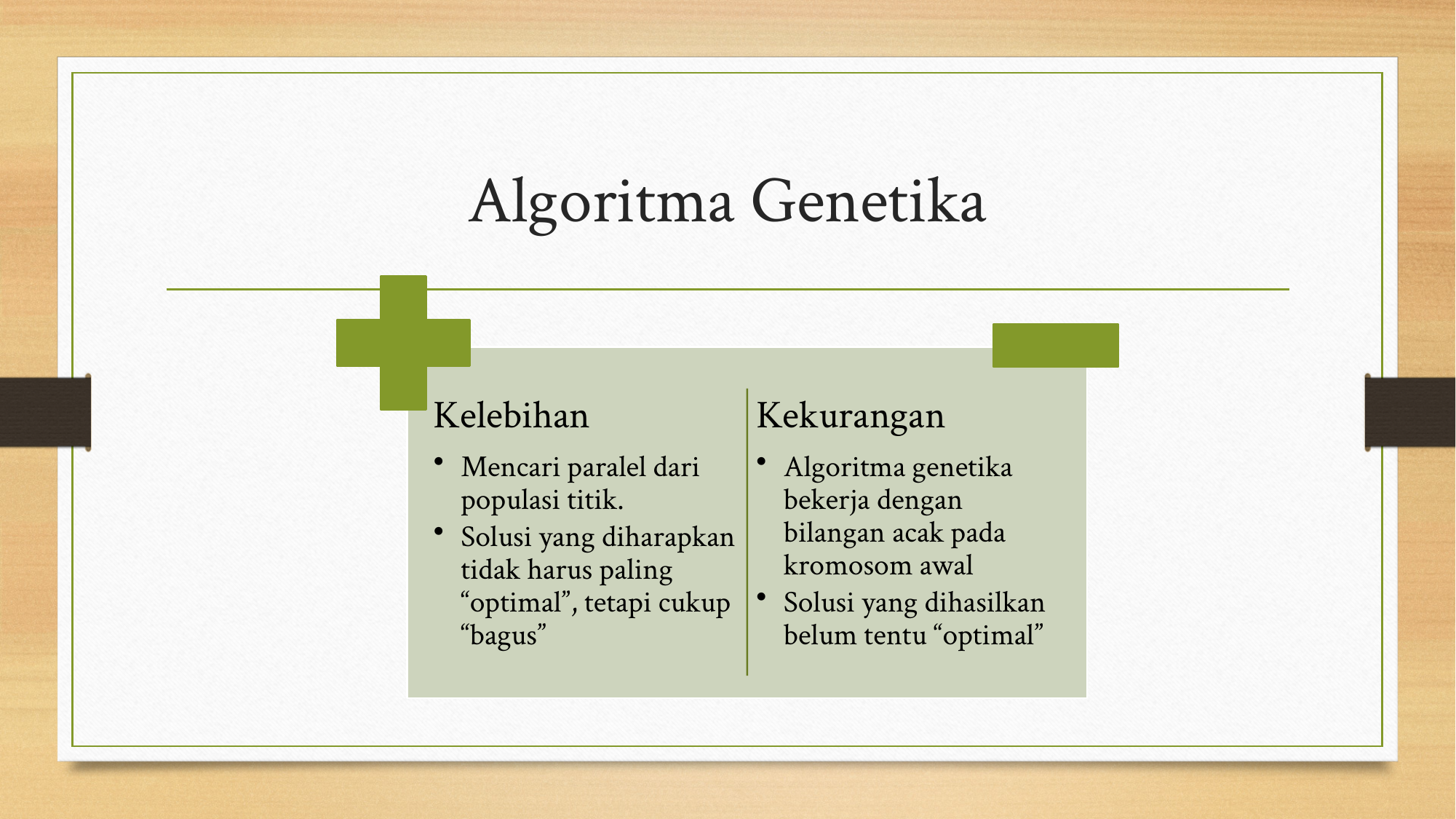

# Algoritma Genetika
Kelebihan
Mencari paralel dari populasi titik.
Solusi yang diharapkan tidak harus paling “optimal”, tetapi cukup “bagus”
Kekurangan
Algoritma genetika bekerja dengan bilangan acak pada kromosom awal
Solusi yang dihasilkan belum tentu “optimal”